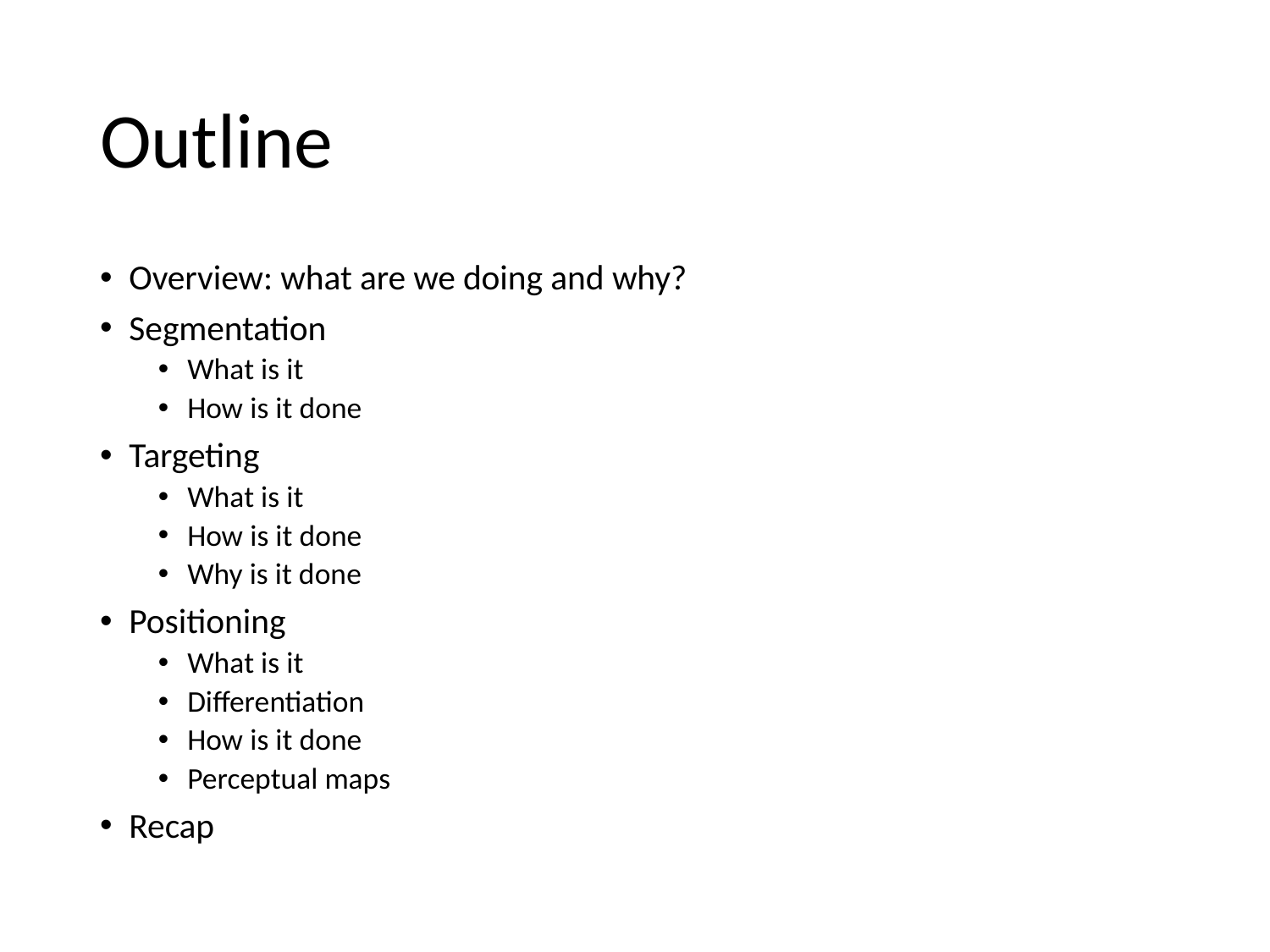

# Outline
Overview: what are we doing and why?
Segmentation
What is it
How is it done
Targeting
What is it
How is it done
Why is it done
Positioning
What is it
Differentiation
How is it done
Perceptual maps
Recap